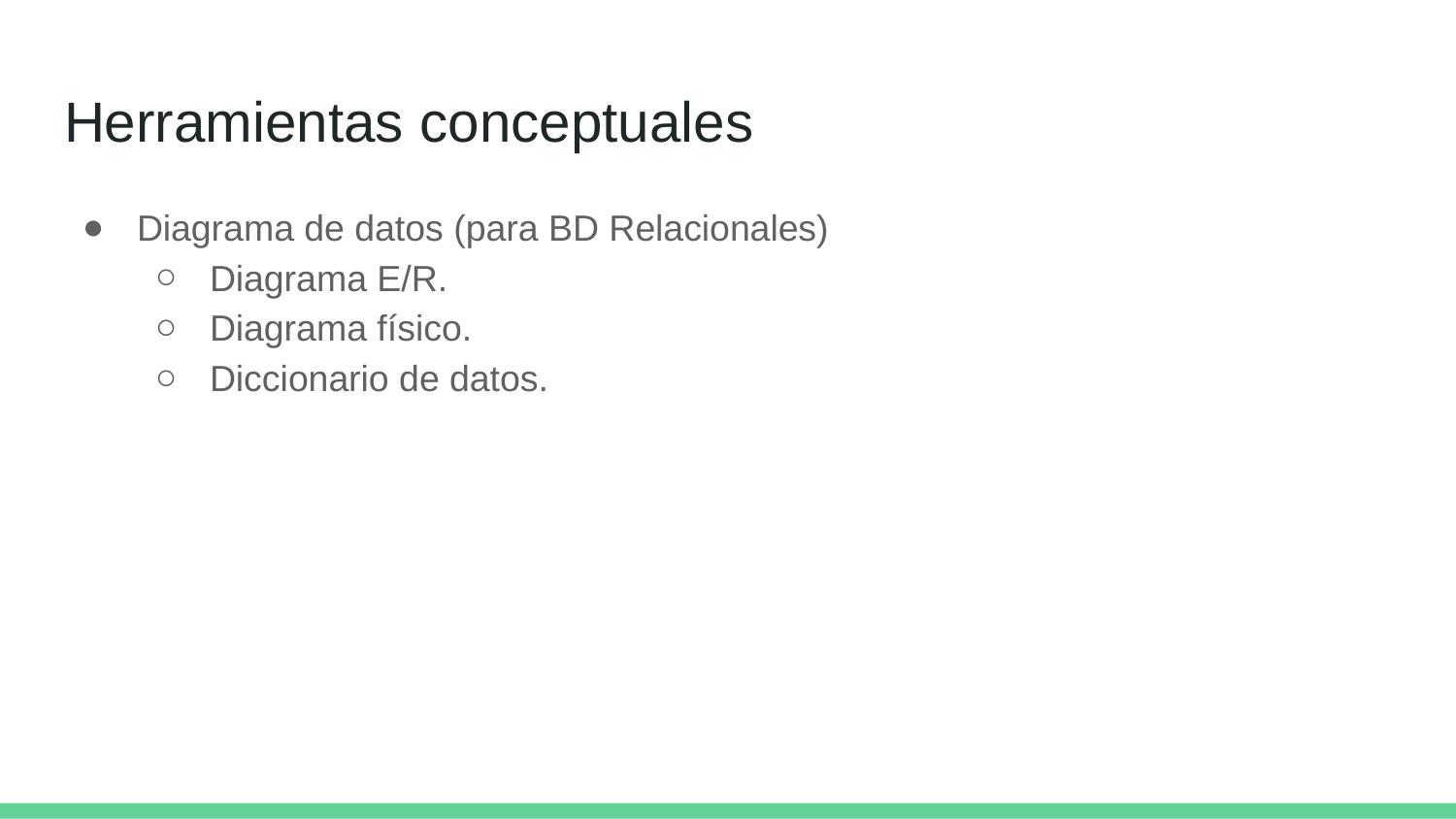

# Herramientas conceptuales
Diagrama de datos (para BD Relacionales)
Diagrama E/R.
Diagrama físico.
Diccionario de datos.